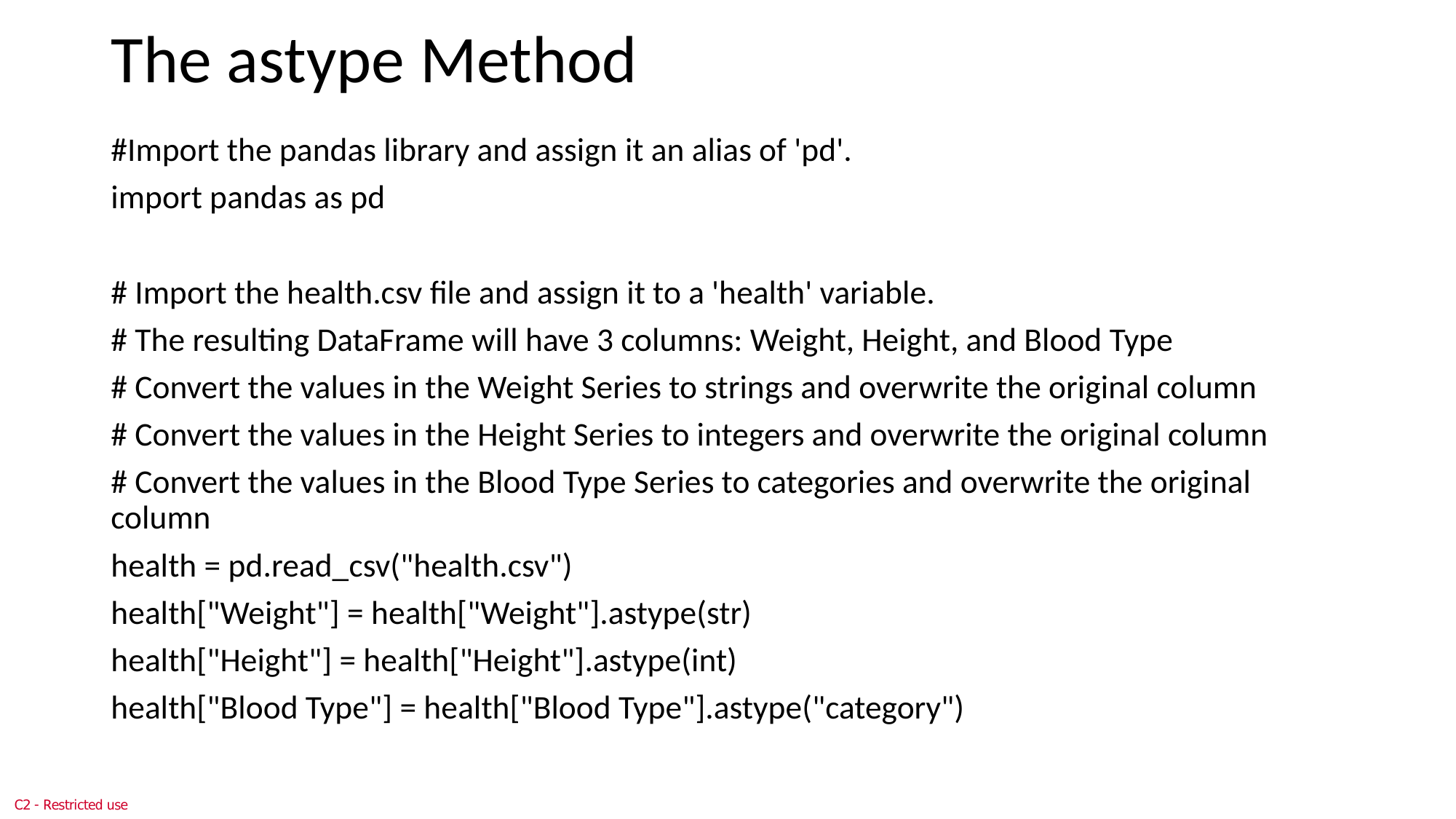

# The astype Method
#Import the pandas library and assign it an alias of 'pd'.
import pandas as pd

# Import the health.csv file and assign it to a 'health' variable.
# The resulting DataFrame will have 3 columns: Weight, Height, and Blood Type
# Convert the values in the Weight Series to strings and overwrite the original column
# Convert the values in the Height Series to integers and overwrite the original column
# Convert the values in the Blood Type Series to categories and overwrite the original column
health = pd.read_csv("health.csv")
health["Weight"] = health["Weight"].astype(str)
health["Height"] = health["Height"].astype(int)
health["Blood Type"] = health["Blood Type"].astype("category")